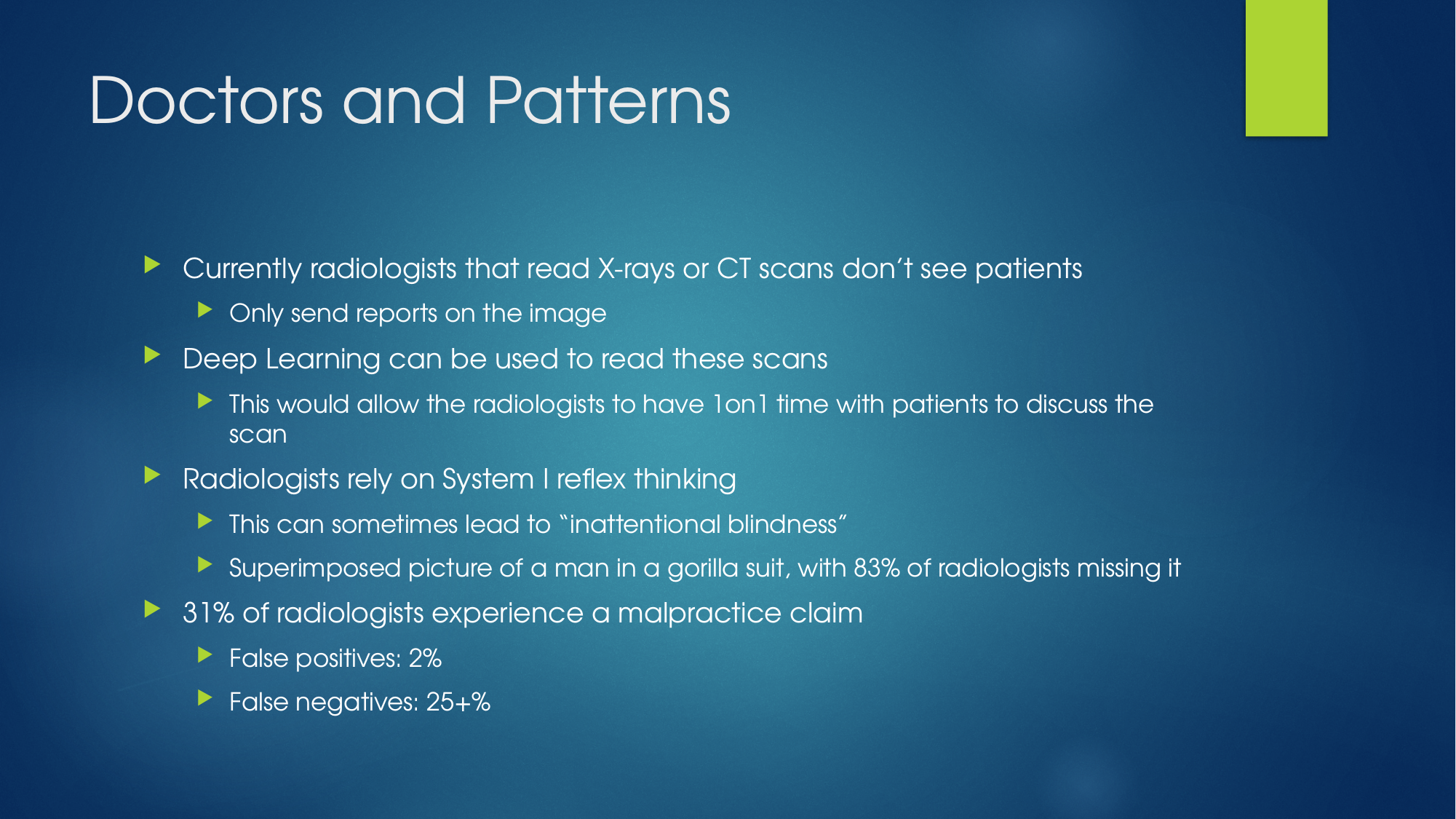

# Doctors and Patterns
Currently radiologists that read X-rays or CT scans don’t see patients
Only send reports on the image
Deep Learning can be used to read these scans
This would allow the radiologists to have 1on1 time with patients to discuss the scan
Radiologists rely on System I reflex thinking
This can sometimes lead to “inattentional blindness”
Superimposed picture of a man in a gorilla suit, with 83% of radiologists missing it
31% of radiologists experience a malpractice claim
False positives: 2%
False negatives: 25+%